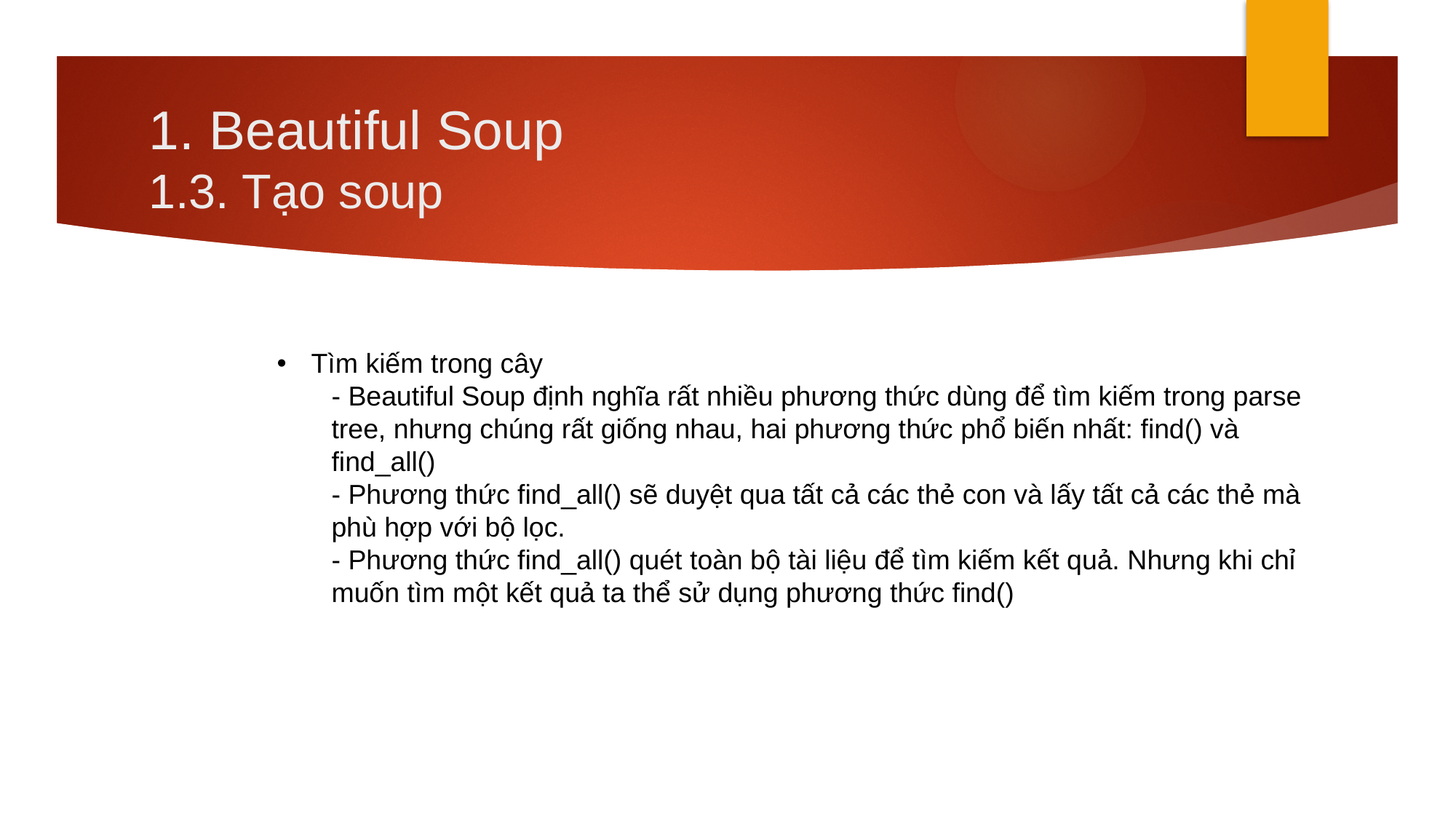

# 1. Beautiful Soup 1.3. Tạo soup
Tìm kiếm trong cây
- Beautiful Soup định nghĩa rất nhiều phương thức dùng để tìm kiếm trong parse tree, nhưng chúng rất giống nhau, hai phương thức phổ biến nhất: find() và find_all()
- Phương thức find_all() sẽ duyệt qua tất cả các thẻ con và lấy tất cả các thẻ mà phù hợp với bộ lọc.
- Phương thức find_all() quét toàn bộ tài liệu để tìm kiếm kết quả. Nhưng khi chỉ muốn tìm một kết quả ta thể sử dụng phương thức find()